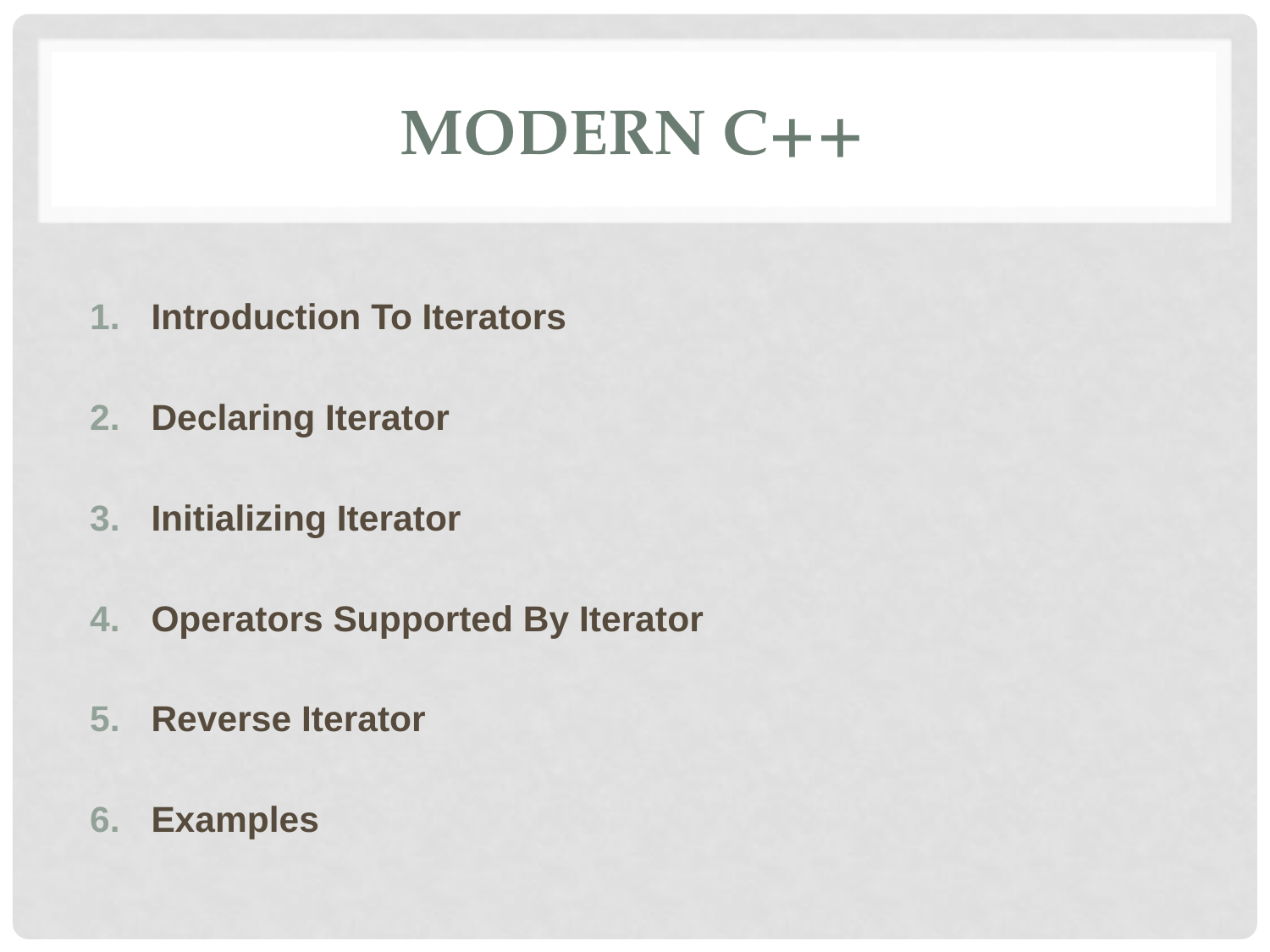

# MODERN C++

Introduction To Iterators

Declaring Iterator

Initializing Iterator

Operators Supported By Iterator

Reverse Iterator

Examples